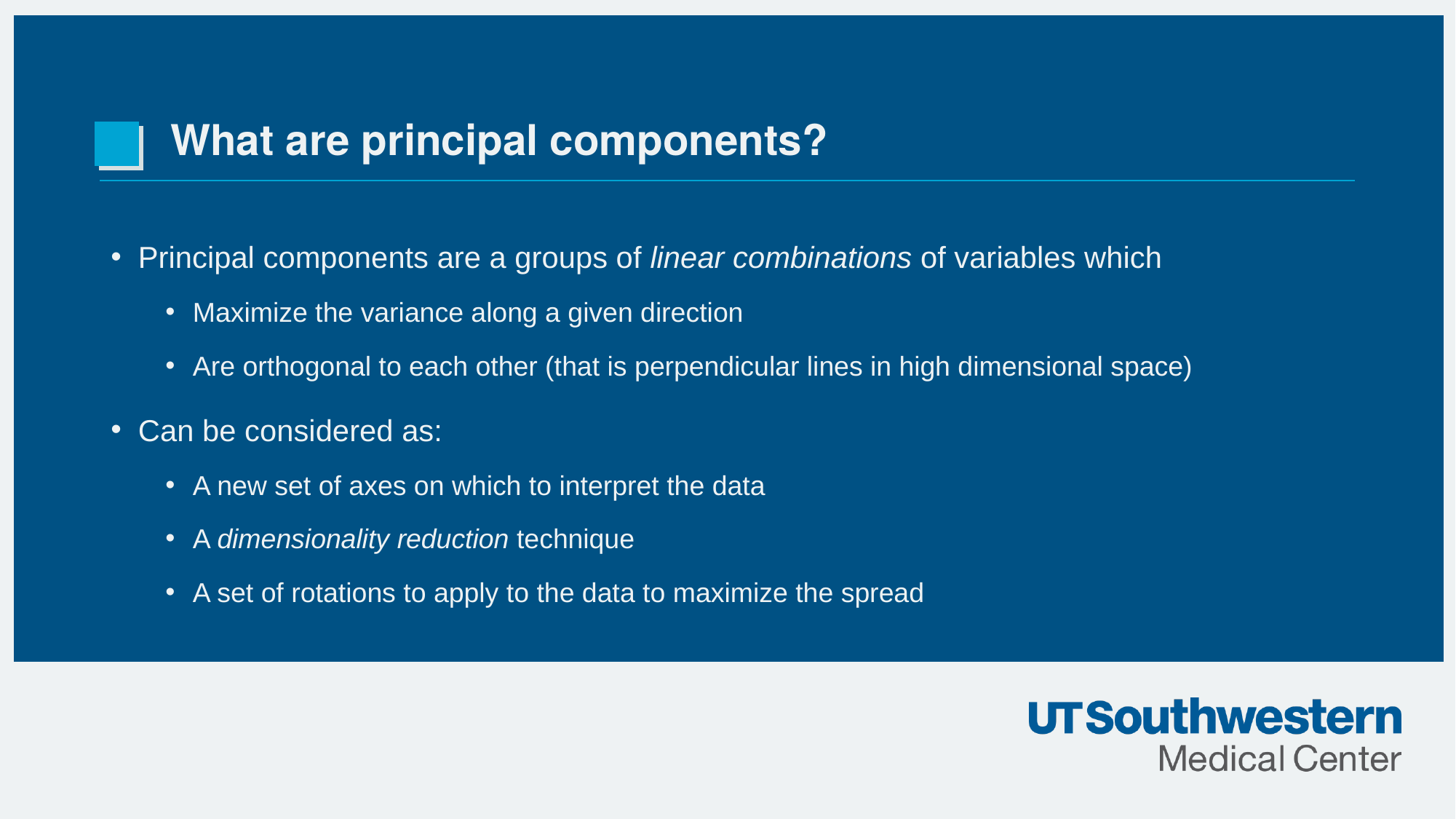

# What are principal components?
Principal components are a groups of linear combinations of variables which
Maximize the variance along a given direction
Are orthogonal to each other (that is perpendicular lines in high dimensional space)
Can be considered as:
A new set of axes on which to interpret the data
A dimensionality reduction technique
A set of rotations to apply to the data to maximize the spread